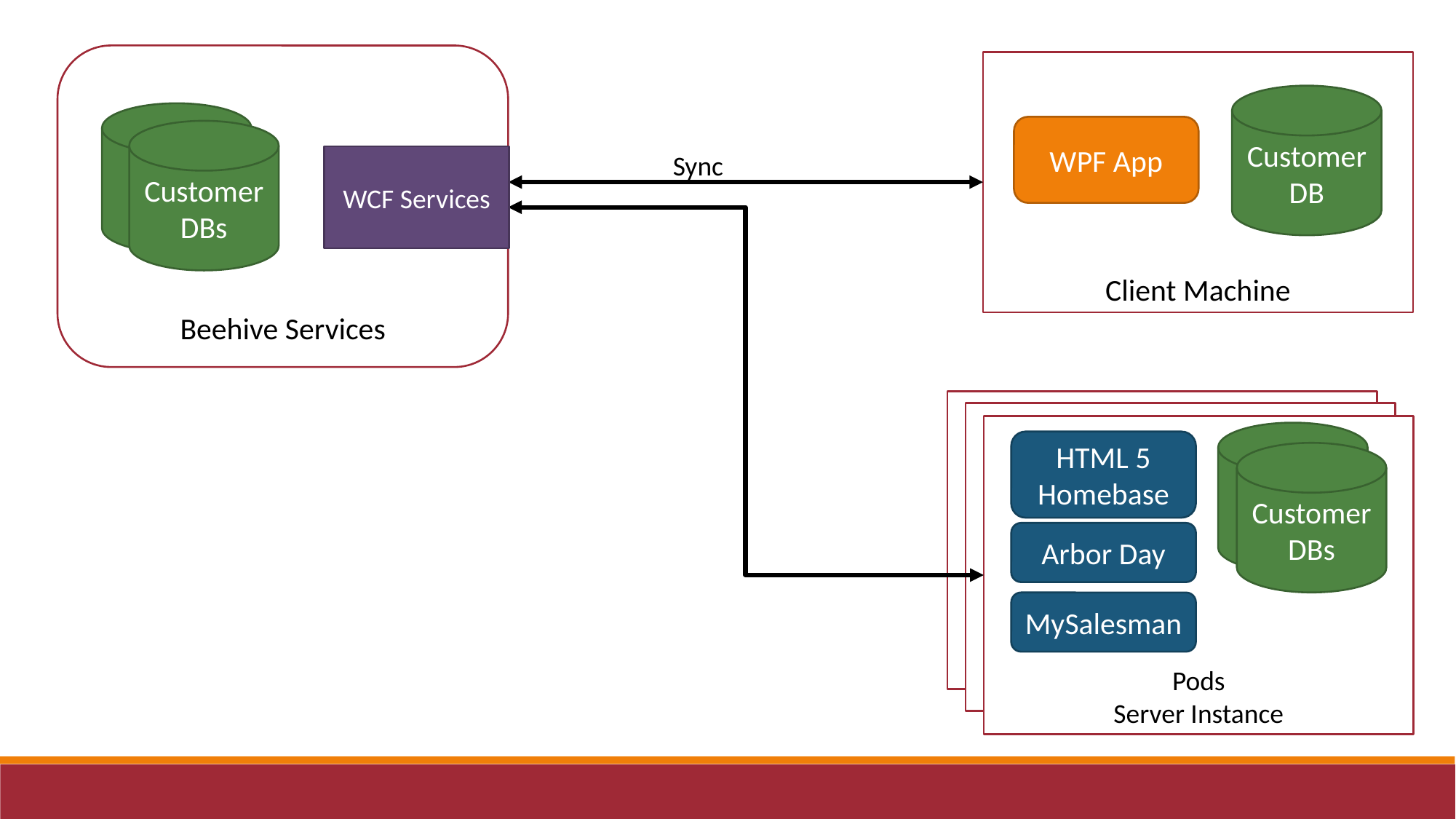

Beehive Services
Client Machine
Customer
DB

WPF App
Customer DBs
Sync
WCF Services

Pods
Server Instance

HTML 5 Homebase
Customer
DBs
Arbor Day
MySalesman